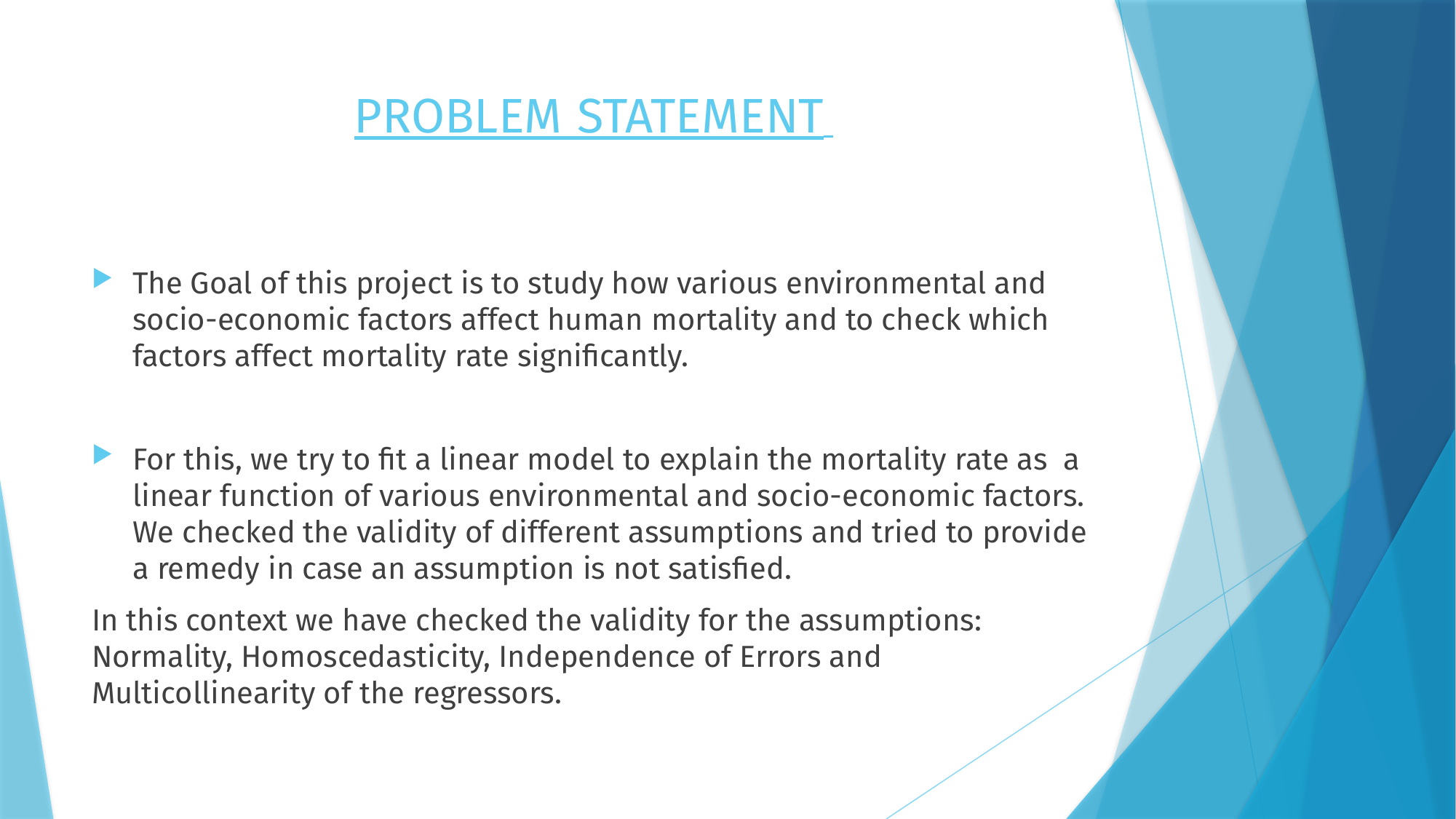

# PROBLEM STATEMENT
The Goal of this project is to study how various environmental and socio-economic factors affect human mortality and to check which factors affect mortality rate significantly.

For this, we try to fit a linear model to explain the mortality rate as  a linear function of various environmental and socio-economic factors. We checked the validity of different assumptions and tried to provide a remedy in case an assumption is not satisfied.
In this context we have checked the validity for the assumptions: Normality, Homoscedasticity, Independence of Errors and Multicollinearity of the regressors.